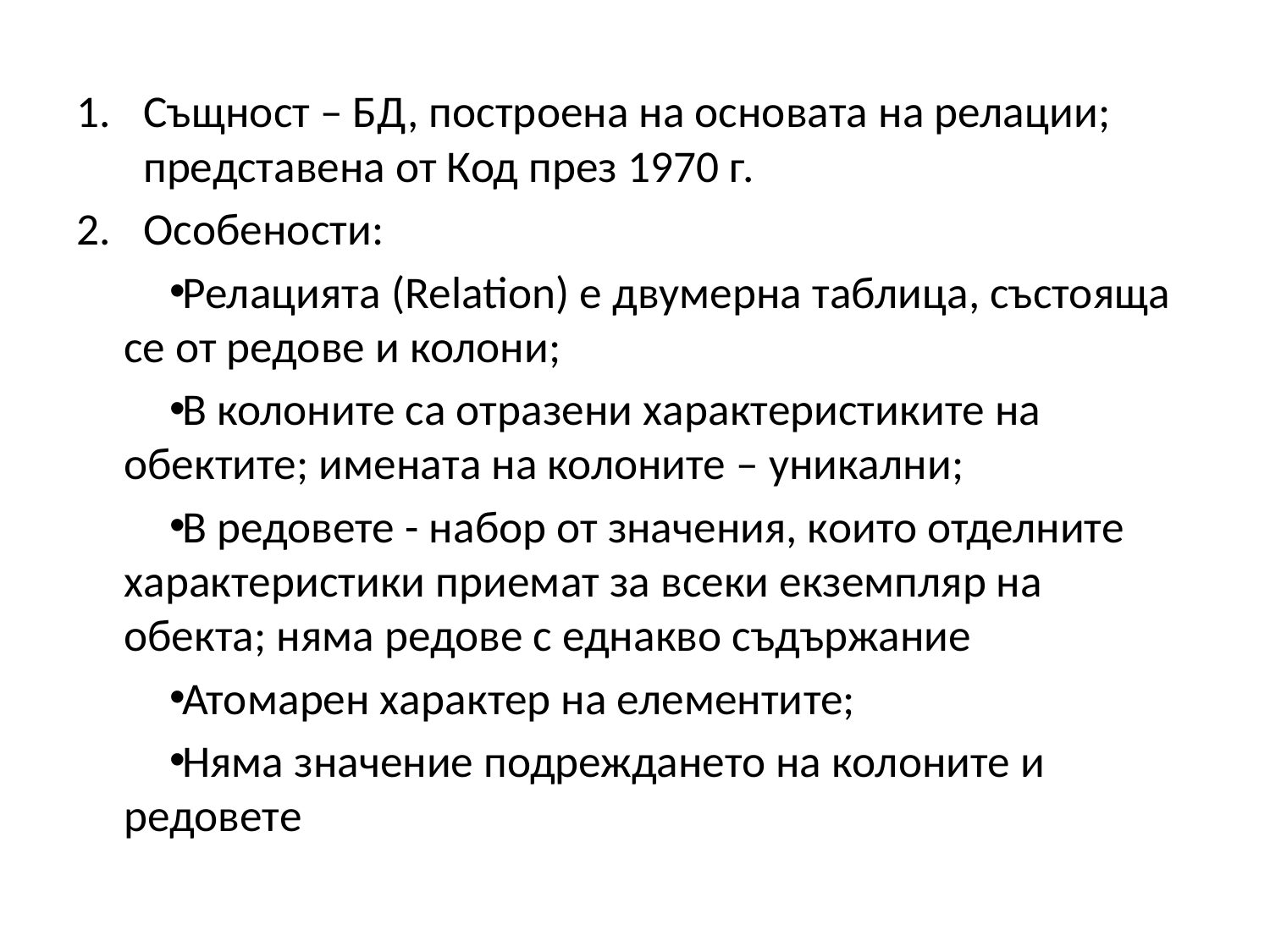

Същност – БД, построена на основата на релации; представена от Код през 1970 г.
Особености:
Релацията (Relation) е двумерна таблица, състояща се от редове и колони;
В колоните са отразени характеристиките на обектите; имената на колоните – уникални;
В редовете - набор от значения, които отделните характеристики приемат за всеки екземпляр на обекта; няма редове с еднакво съдържание
Атомарен характер на елементите;
Няма значение подреждането на колоните и редовете